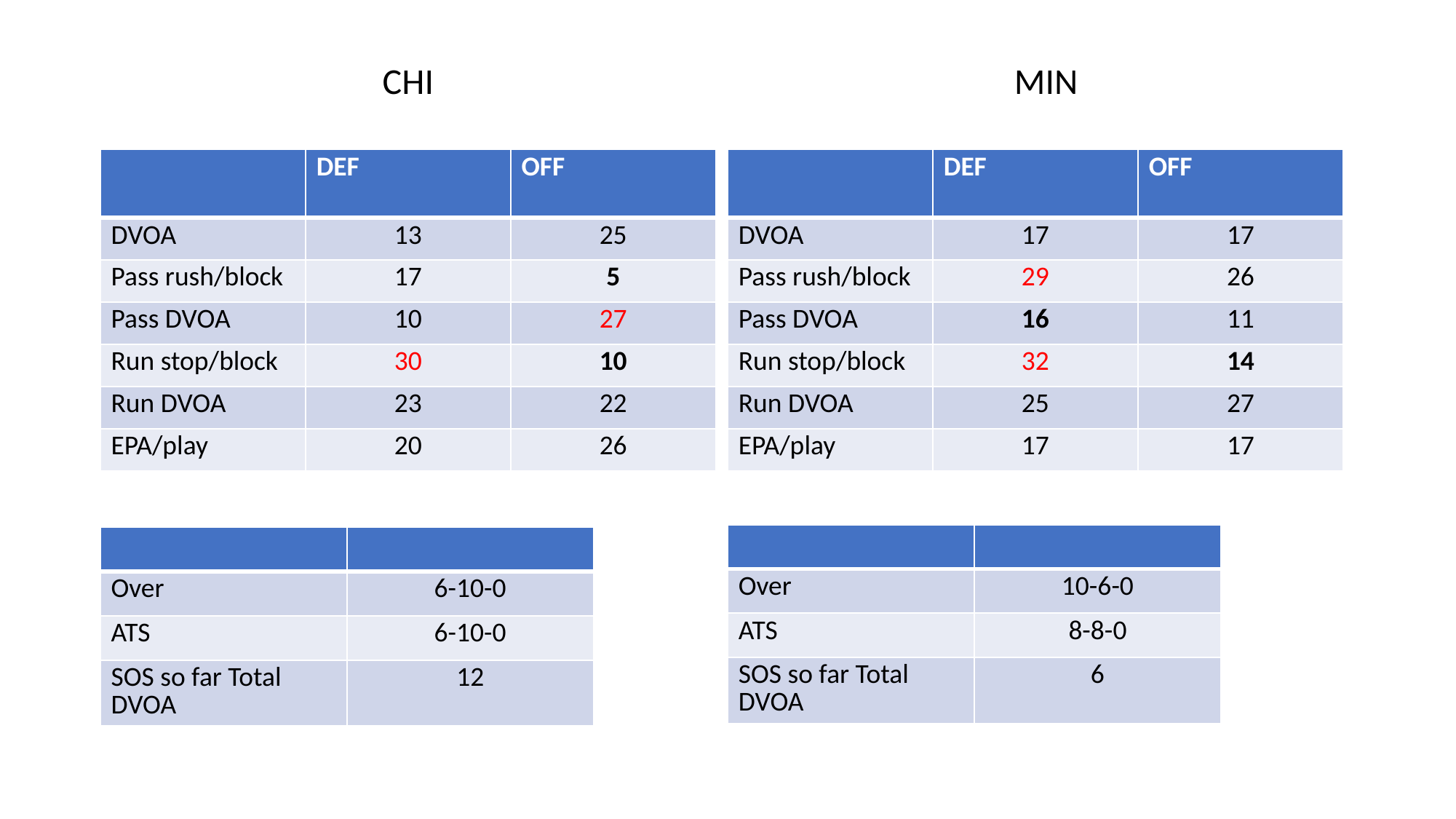

CHI
MIN
|  | DEF | OFF |
| --- | --- | --- |
| DVOA | 13 | 25 |
| Pass rush/block | 17 | 5 |
| Pass DVOA | 10 | 27 |
| Run stop/block | 30 | 10 |
| Run DVOA | 23 | 22 |
| EPA/play | 20 | 26 |
|  | DEF | OFF |
| --- | --- | --- |
| DVOA | 17 | 17 |
| Pass rush/block | 29 | 26 |
| Pass DVOA | 16 | 11 |
| Run stop/block | 32 | 14 |
| Run DVOA | 25 | 27 |
| EPA/play | 17 | 17 |
|  |  |
| --- | --- |
| Over | 10-6-0 |
| ATS | 8-8-0 |
| SOS so far Total DVOA | 6 |
|  |  |
| --- | --- |
| Over | 6-10-0 |
| ATS | 6-10-0 |
| SOS so far Total DVOA | 12 |